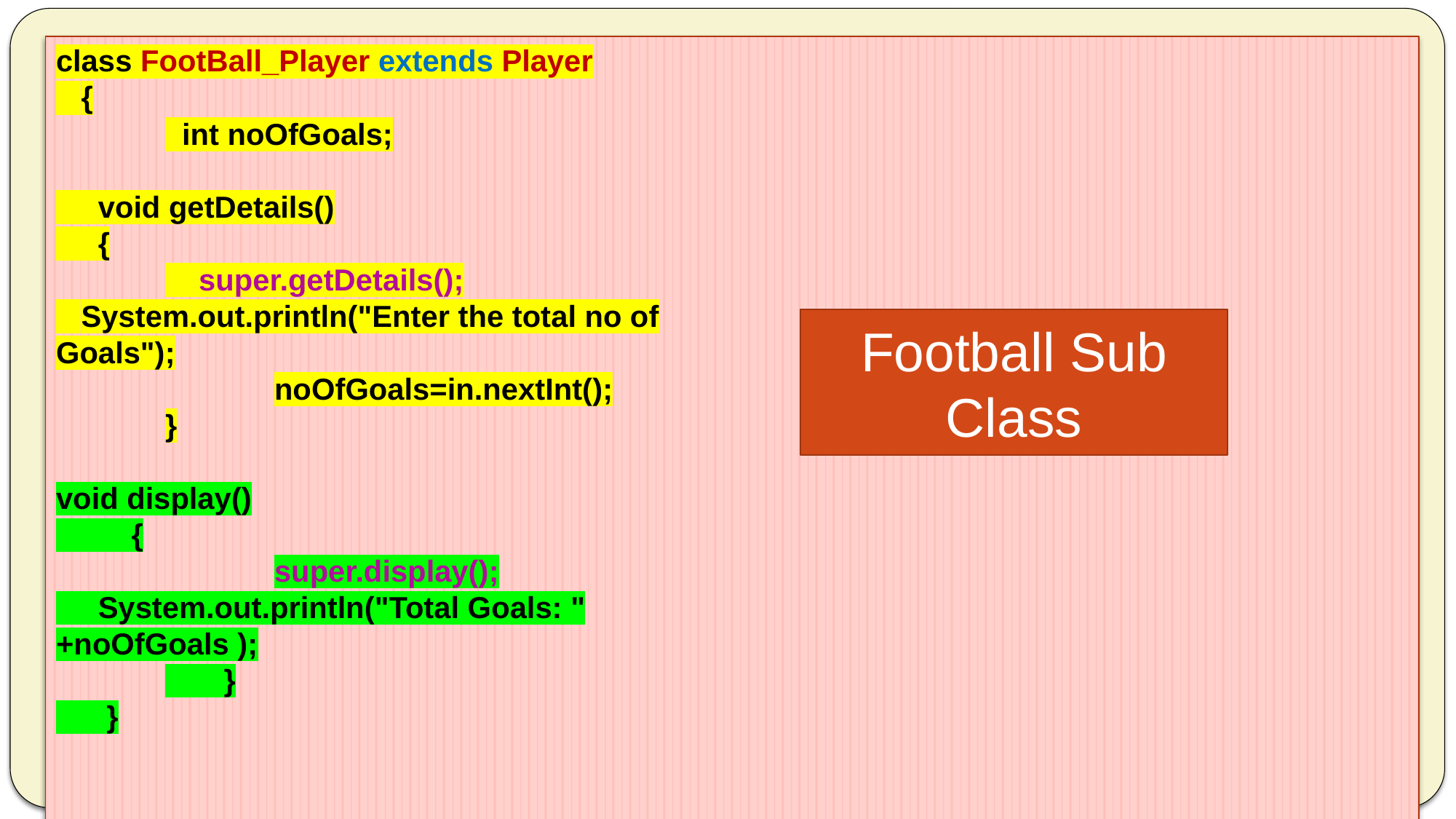

class FootBall_Player extends Player
   {
	  int noOfGoals;

     void getDetails()
     {
	    super.getDetails();
   System.out.println("Enter the total no of Goals");
		noOfGoals=in.nextInt();
	}

void display()
         {
		super.display();
     System.out.println("Total Goals: " +noOfGoals );
	       }
      }

Football Sub Class